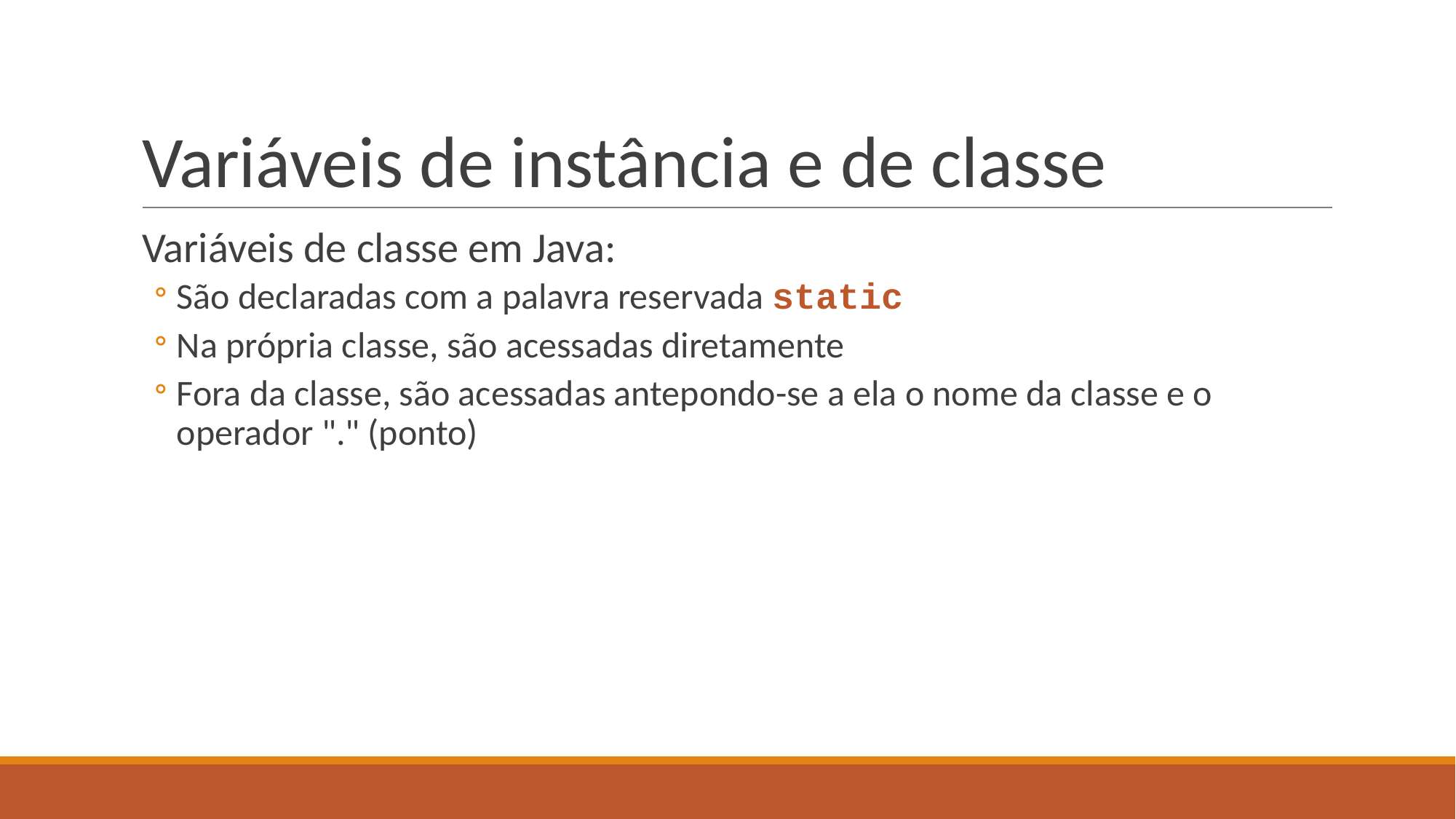

# Variáveis de instância e de classe
Variáveis de classe em Java:
São declaradas com a palavra reservada static
Na própria classe, são acessadas diretamente
Fora da classe, são acessadas antepondo-se a ela o nome da classe e o operador "." (ponto)